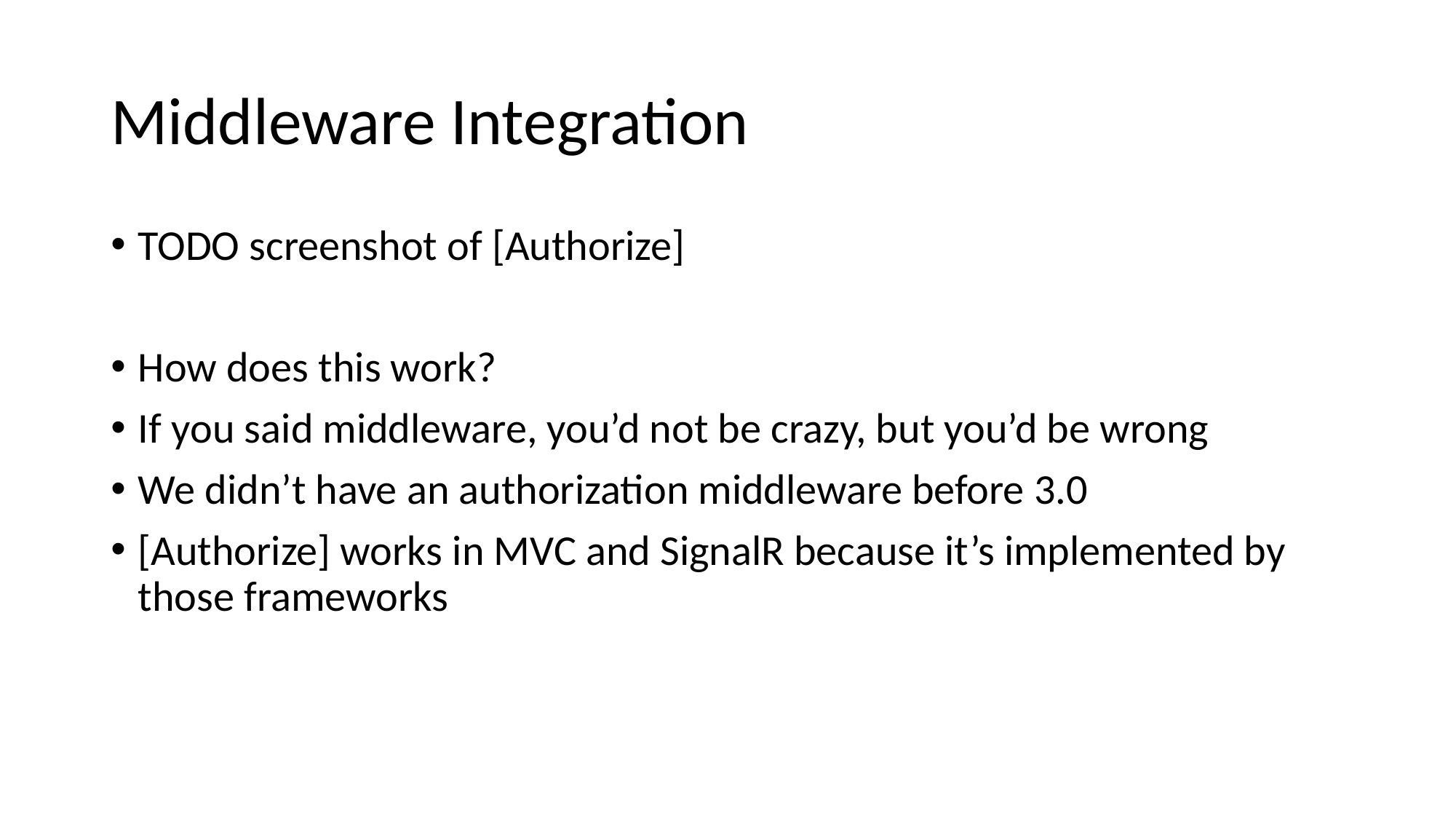

# Middleware Integration
TODO screenshot of [Authorize]

How does this work?
If you said middleware, you’d not be crazy, but you’d be wrong
We didn’t have an authorization middleware before 3.0
[Authorize] works in MVC and SignalR because it’s implemented by those frameworks